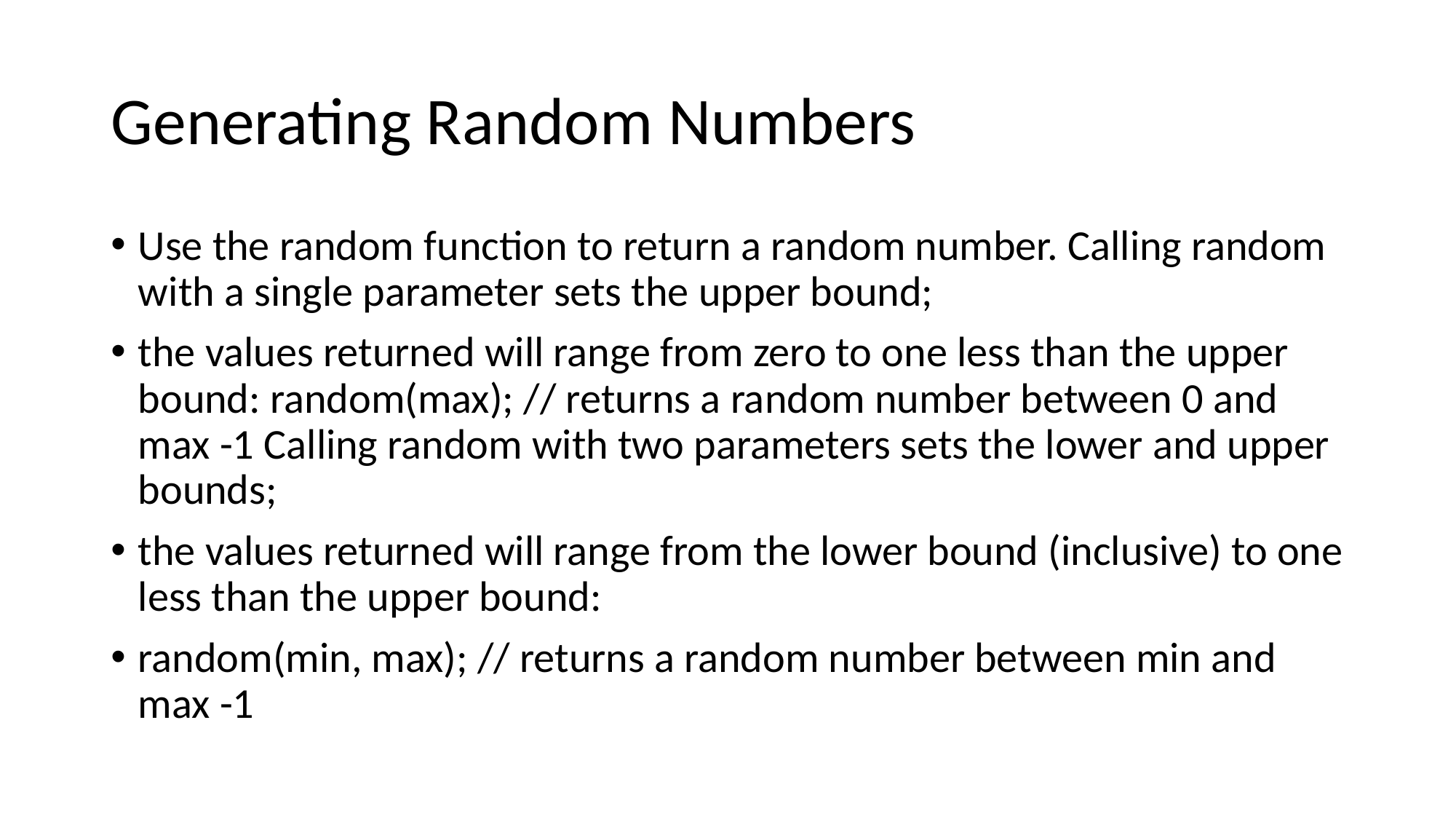

# Generating Random Numbers
Use the random function to return a random number. Calling random with a single parameter sets the upper bound;
the values returned will range from zero to one less than the upper bound: random(max); // returns a random number between 0 and max -1 Calling random with two parameters sets the lower and upper bounds;
the values returned will range from the lower bound (inclusive) to one less than the upper bound:
random(min, max); // returns a random number between min and max -1